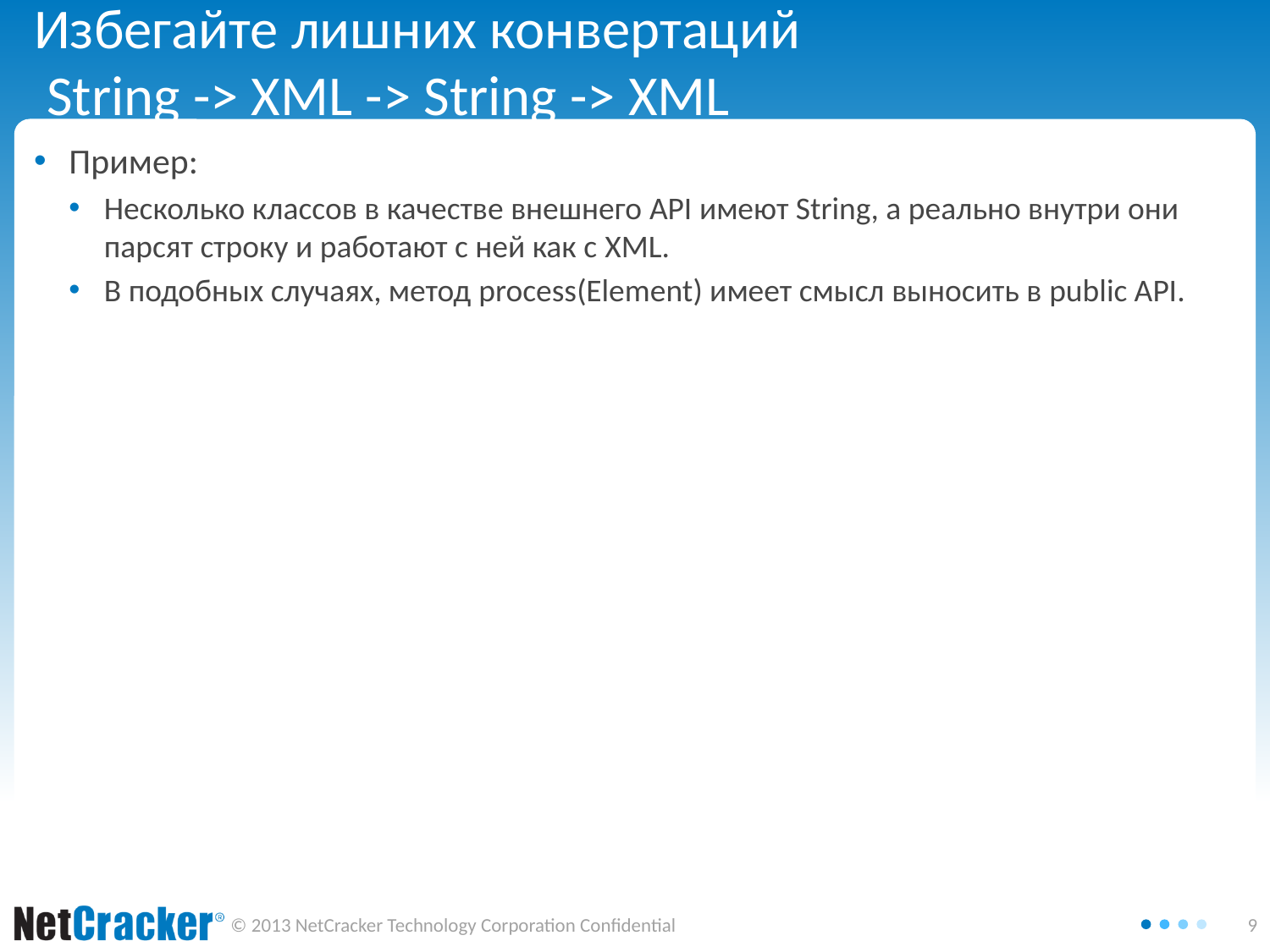

# Избегайте лишних конвертаций String -> XML -> String -> XML
Пример:
Несколько классов в качестве внешнего API имеют String, а реально внутри они парсят строку и работают с ней как с XML.
В подобных случаях, метод process(Element) имеет смысл выносить в public API.